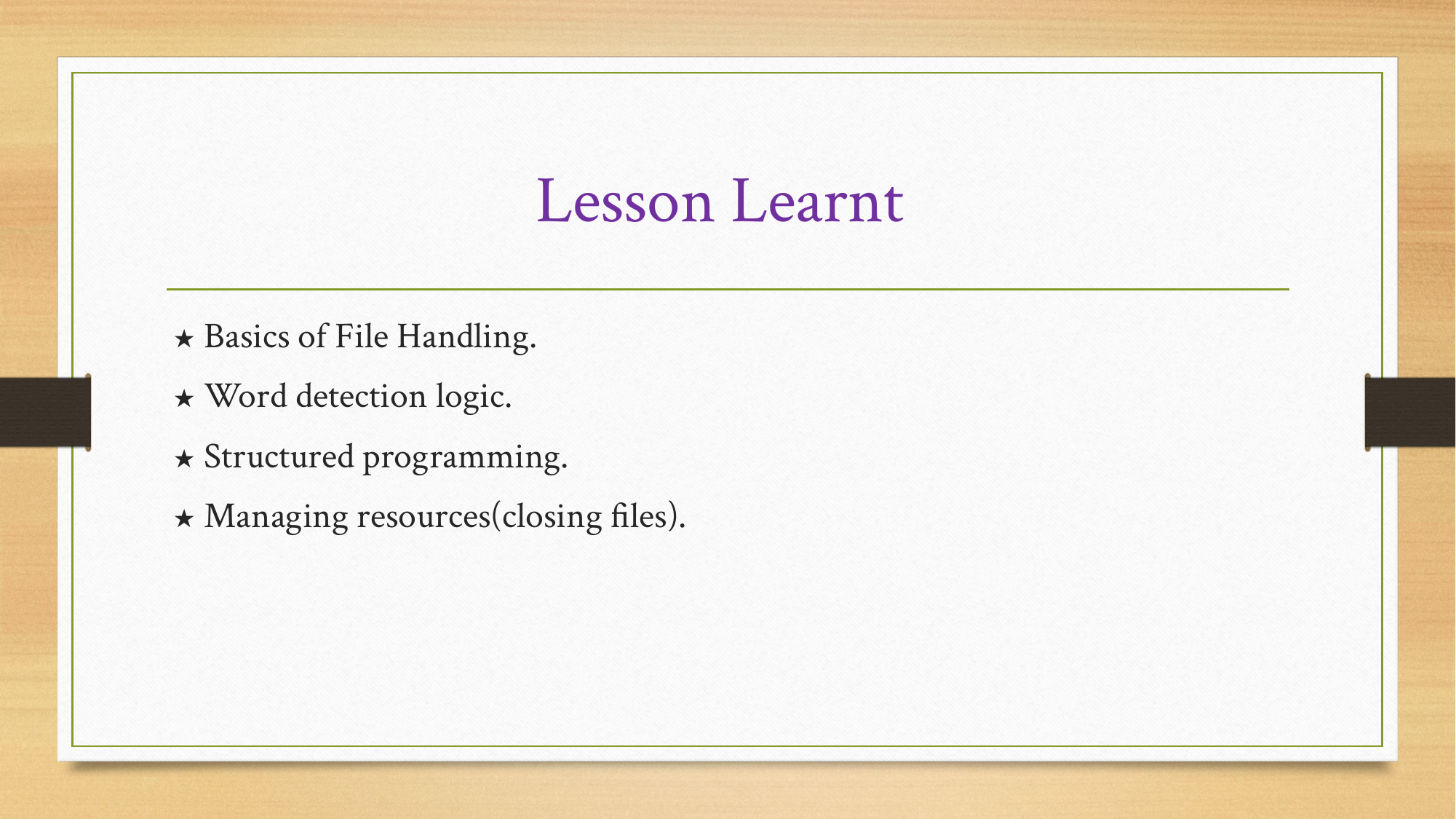

# Lesson Learnt
 ★ Basics of File Handling.
 ★ Word detection logic.
 ★ Structured programming.
 ★ Managing resources(closing files).